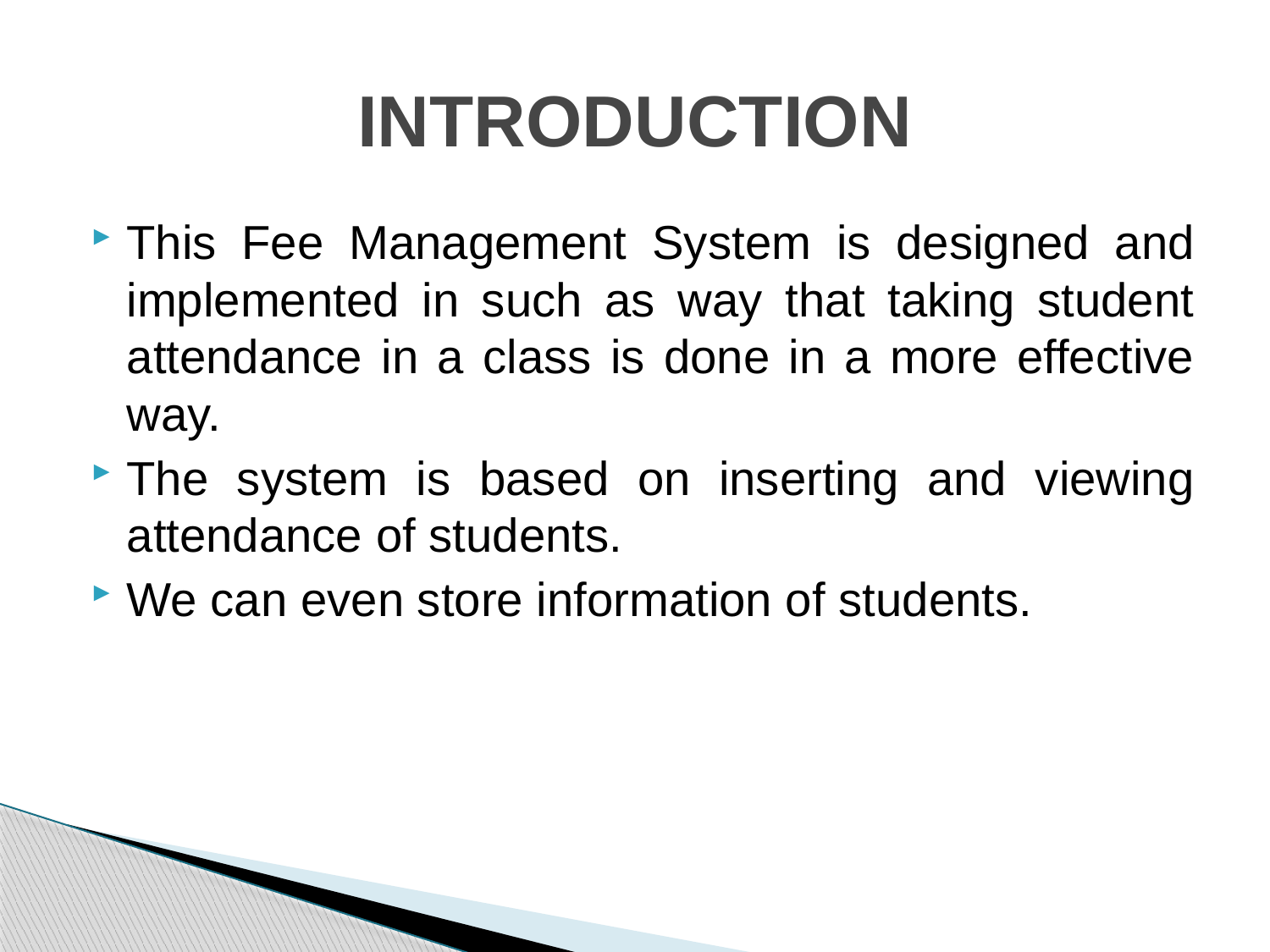

# INTRODUCTION
This Fee Management System is designed and implemented in such as way that taking student attendance in a class is done in a more effective way.
The system is based on inserting and viewing attendance of students.
We can even store information of students.